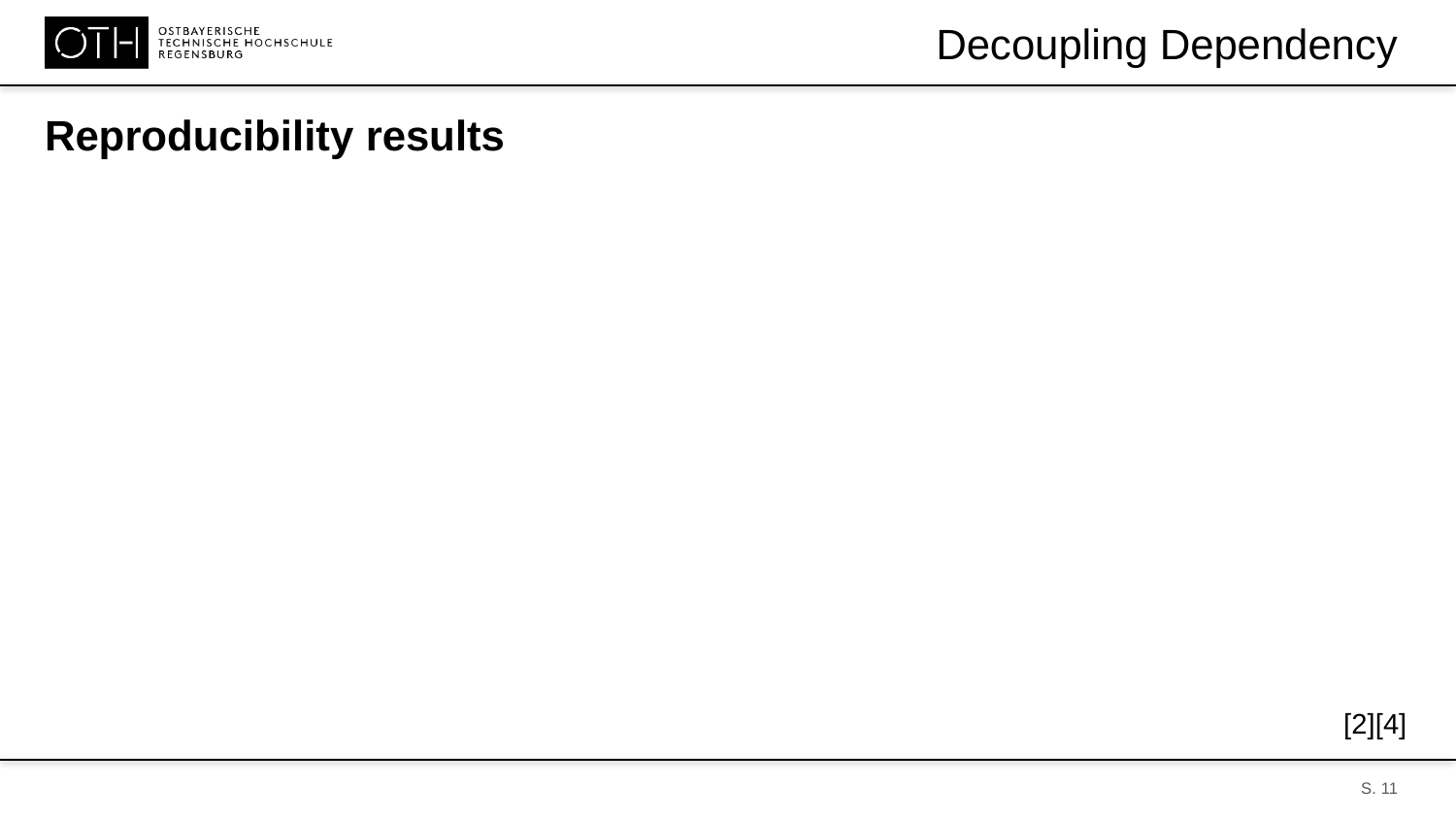

# Decoupling Dependency
Reproducibility results

[2][4]
S. 11